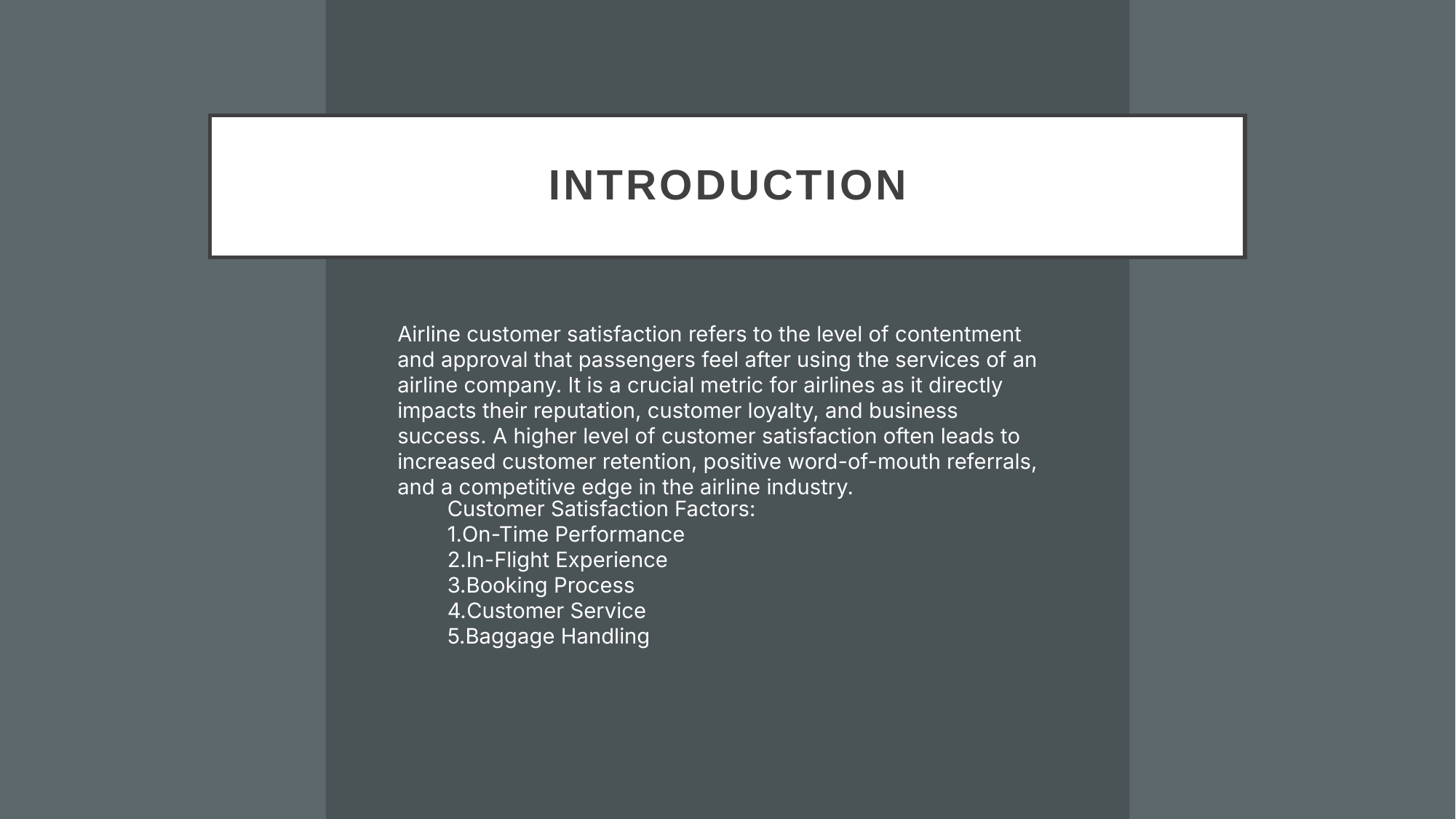

# Introduction
Airline customer satisfaction refers to the level of contentment and approval that passengers feel after using the services of an airline company. It is a crucial metric for airlines as it directly impacts their reputation, customer loyalty, and business success. A higher level of customer satisfaction often leads to increased customer retention, positive word-of-mouth referrals, and a competitive edge in the airline industry.

Customer Satisfaction Factors:
On-Time Performance
In-Flight Experience
Booking Process
Customer Service
Baggage Handling